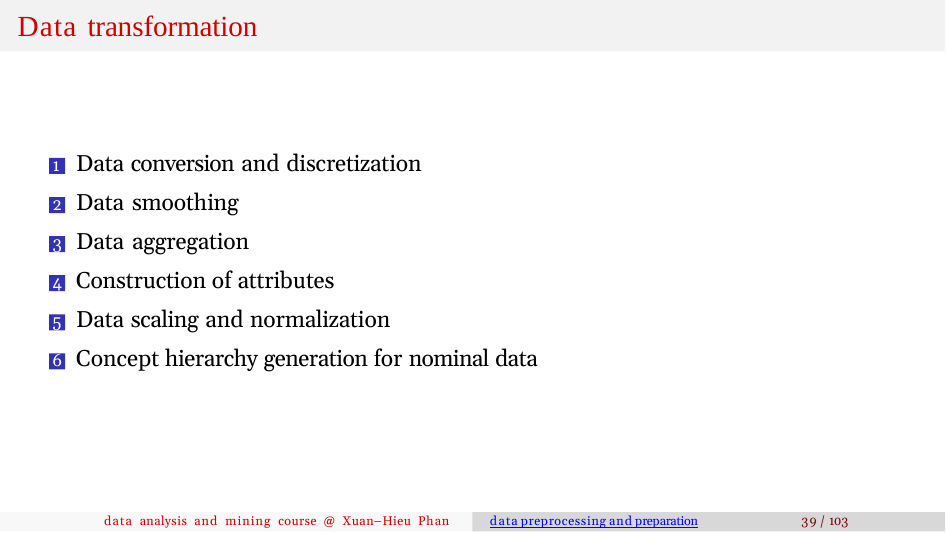

# Data transformation
Data conversion and discretization
Data smoothing
Data aggregation
Construction of attributes
Data scaling and normalization
Concept hierarchy generation for nominal data

data analysis and mining course @ Xuan–Hieu Phan
data preprocessing and preparation
39 / 103